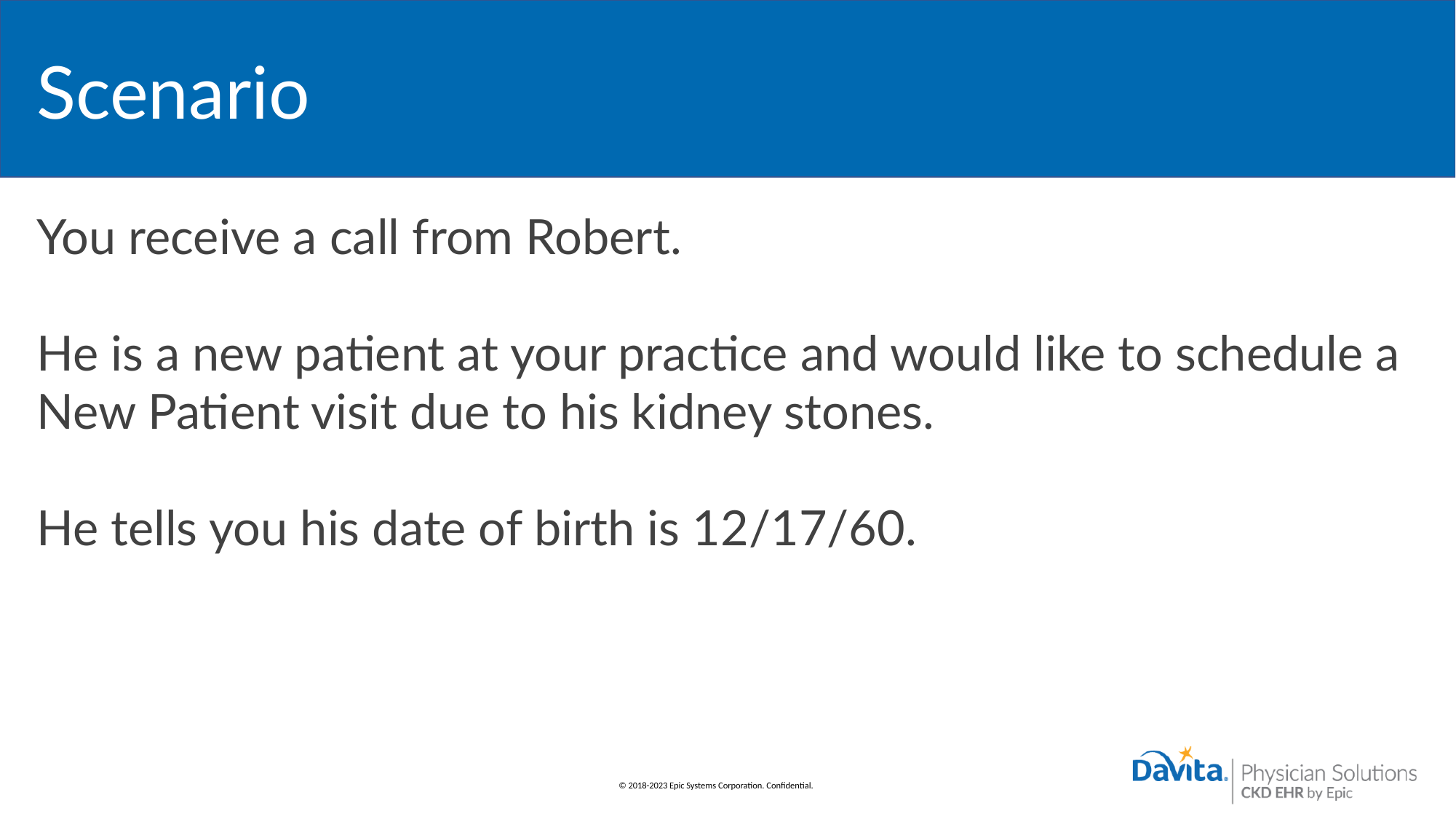

# Scenario
You receive a call from Robert.

He is a new patient at your practice and would like to schedule a New Patient visit due to his kidney stones.

He tells you his date of birth is 12/17/60.